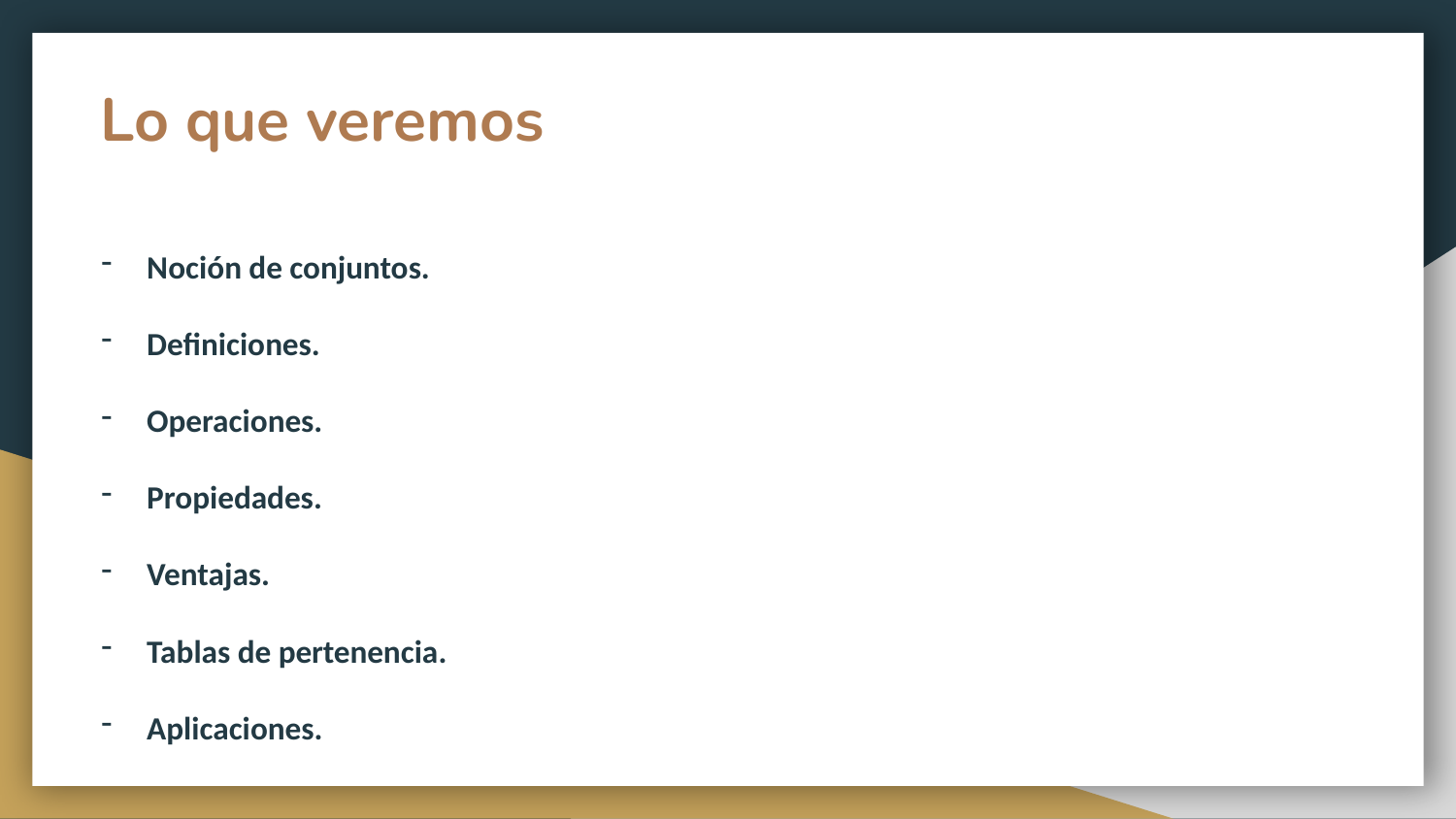

# Lo que veremos
Noción de conjuntos.
Definiciones.
Operaciones.
Propiedades.
Ventajas.
Tablas de pertenencia.
Aplicaciones.